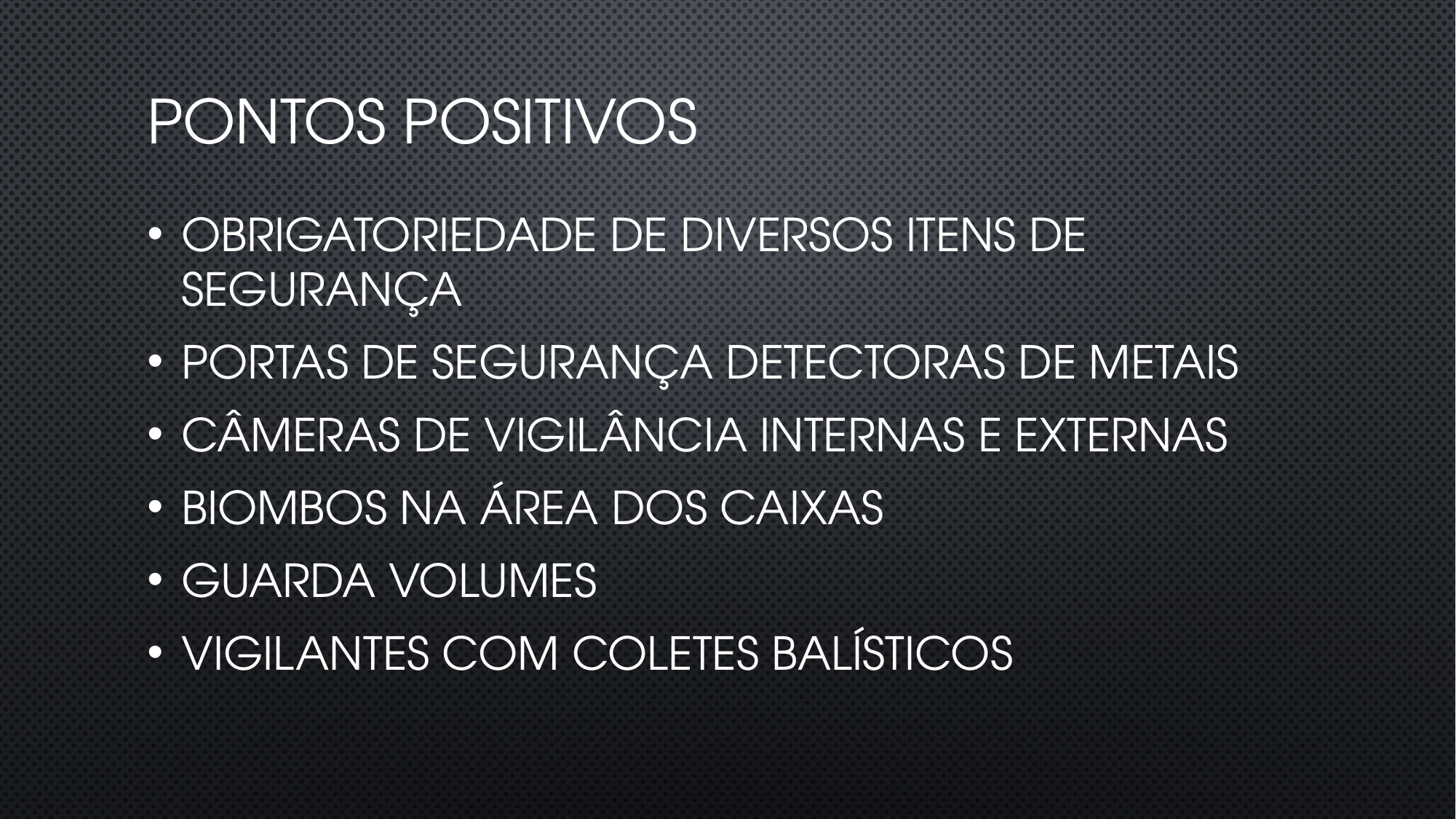

# Pontos positivos
Obrigatoriedade de diversos itens de segurança
Portas de segurança detectoras de metais
Câmeras de vigilância internas e externas
Biombos na área dos caixas
Guarda volumes
Vigilantes com Coletes balísticos